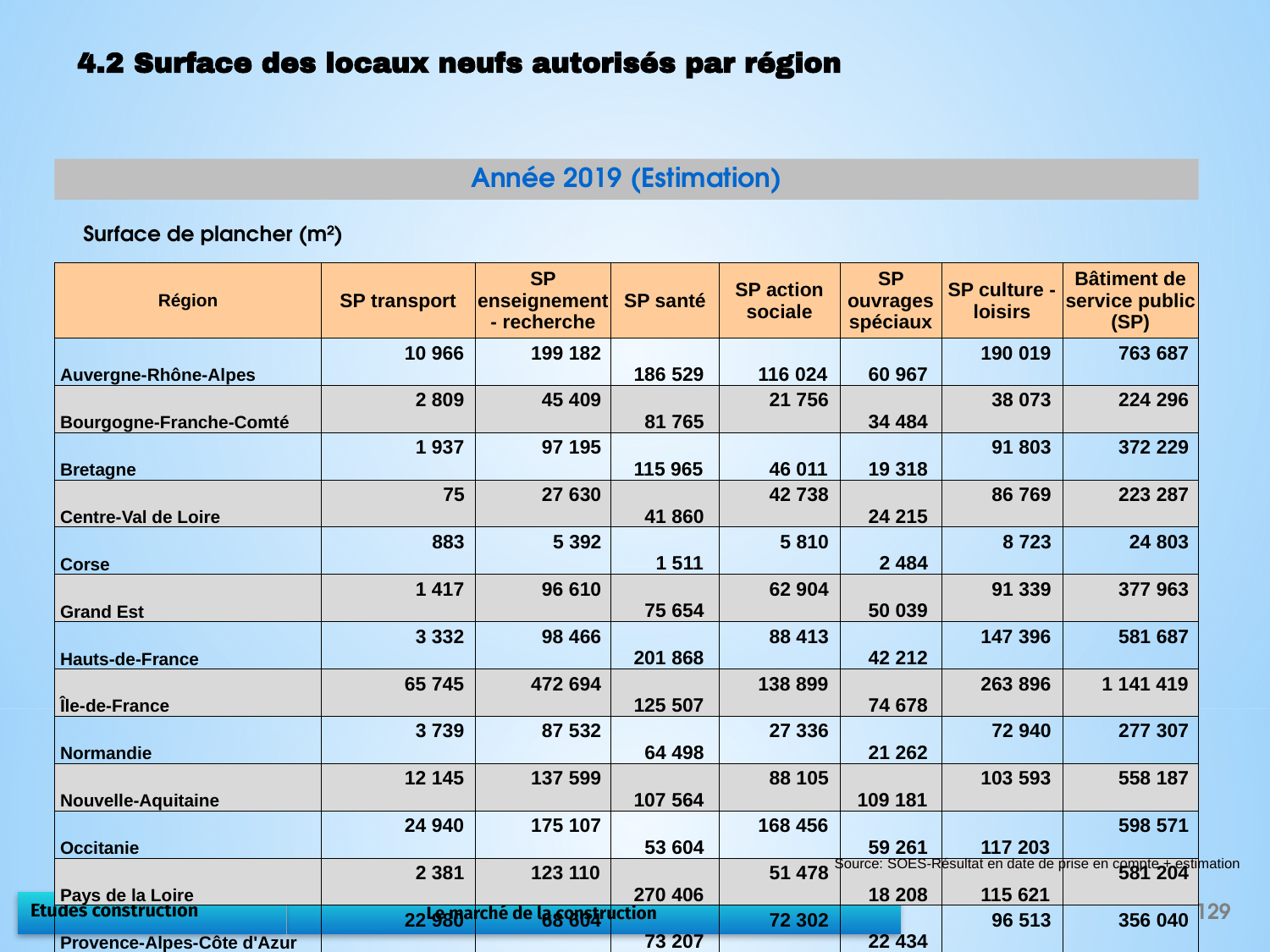

4.2 Surface des locaux neufs autorisés par région
Année 2019 (Estimation)
Surface de plancher (m²)
| Région | SP transport | SP enseignement - recherche | SP santé | SP action sociale | SP ouvrages spéciaux | SP culture - loisirs | Bâtiment de service public (SP) |
| --- | --- | --- | --- | --- | --- | --- | --- |
| Auvergne-Rhône-Alpes | 10 966 | 199 182 | 186 529 | 116 024 | 60 967 | 190 019 | 763 687 |
| Bourgogne-Franche-Comté | 2 809 | 45 409 | 81 765 | 21 756 | 34 484 | 38 073 | 224 296 |
| Bretagne | 1 937 | 97 195 | 115 965 | 46 011 | 19 318 | 91 803 | 372 229 |
| Centre-Val de Loire | 75 | 27 630 | 41 860 | 42 738 | 24 215 | 86 769 | 223 287 |
| Corse | 883 | 5 392 | 1 511 | 5 810 | 2 484 | 8 723 | 24 803 |
| Grand Est | 1 417 | 96 610 | 75 654 | 62 904 | 50 039 | 91 339 | 377 963 |
| Hauts-de-France | 3 332 | 98 466 | 201 868 | 88 413 | 42 212 | 147 396 | 581 687 |
| Île-de-France | 65 745 | 472 694 | 125 507 | 138 899 | 74 678 | 263 896 | 1 141 419 |
| Normandie | 3 739 | 87 532 | 64 498 | 27 336 | 21 262 | 72 940 | 277 307 |
| Nouvelle-Aquitaine | 12 145 | 137 599 | 107 564 | 88 105 | 109 181 | 103 593 | 558 187 |
| Occitanie | 24 940 | 175 107 | 53 604 | 168 456 | 59 261 | 117 203 | 598 571 |
| Pays de la Loire | 2 381 | 123 110 | 270 406 | 51 478 | 18 208 | 115 621 | 581 204 |
| Provence-Alpes-Côte d'Azur | 22 980 | 68 604 | 73 207 | 72 302 | 22 434 | 96 513 | 356 040 |
| Total | 153 349 | 1 634 530 | 1 399 938 | 930 232 | 538 743 | 1 423 888 | 6 080 680 |
Source: SOES-Résultat en date de prise en compte + estimation
129